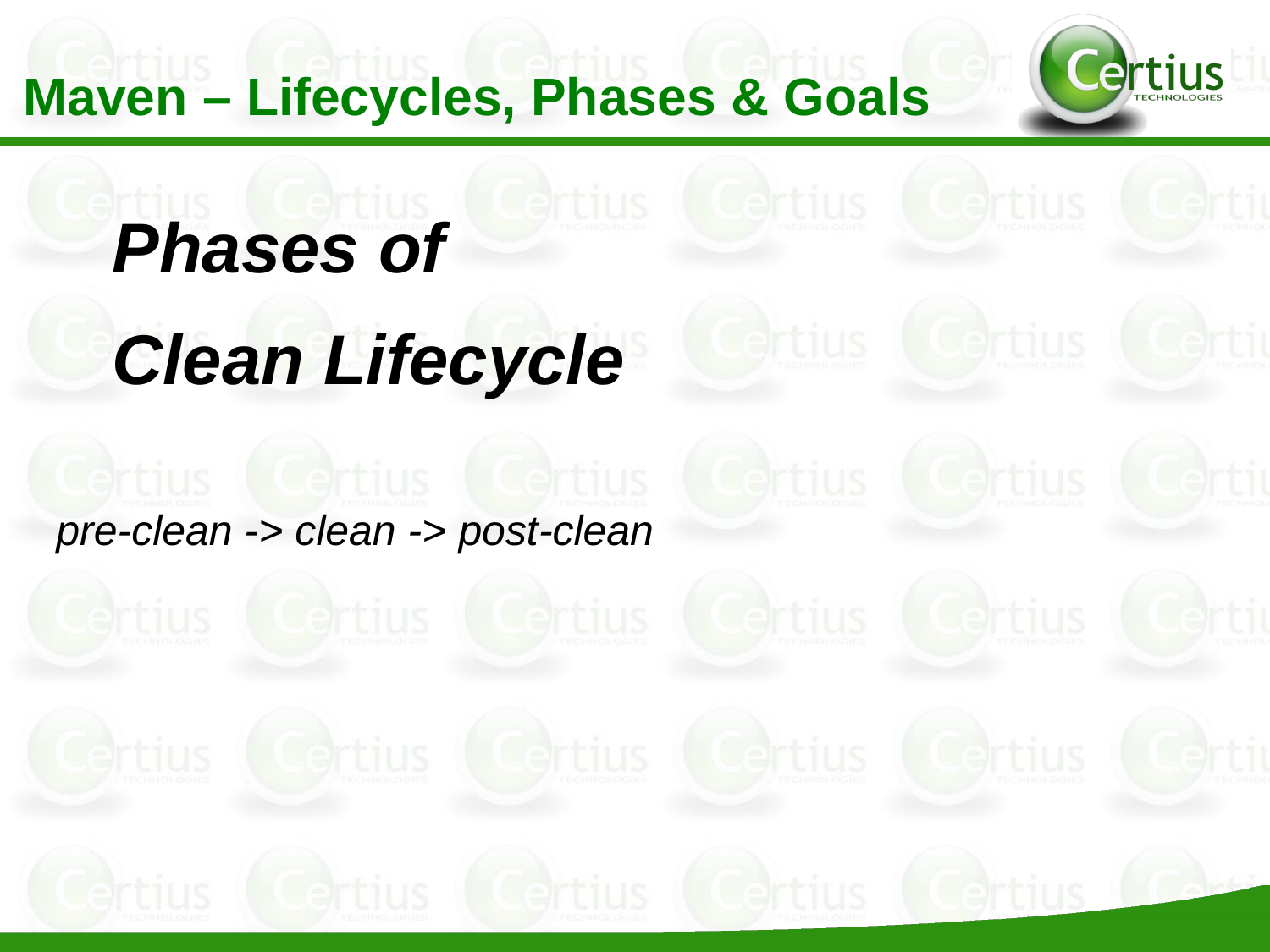

Maven – Lifecycles, Phases & Goals
Phases of
Clean Lifecycle
pre-clean -> clean -> post-clean